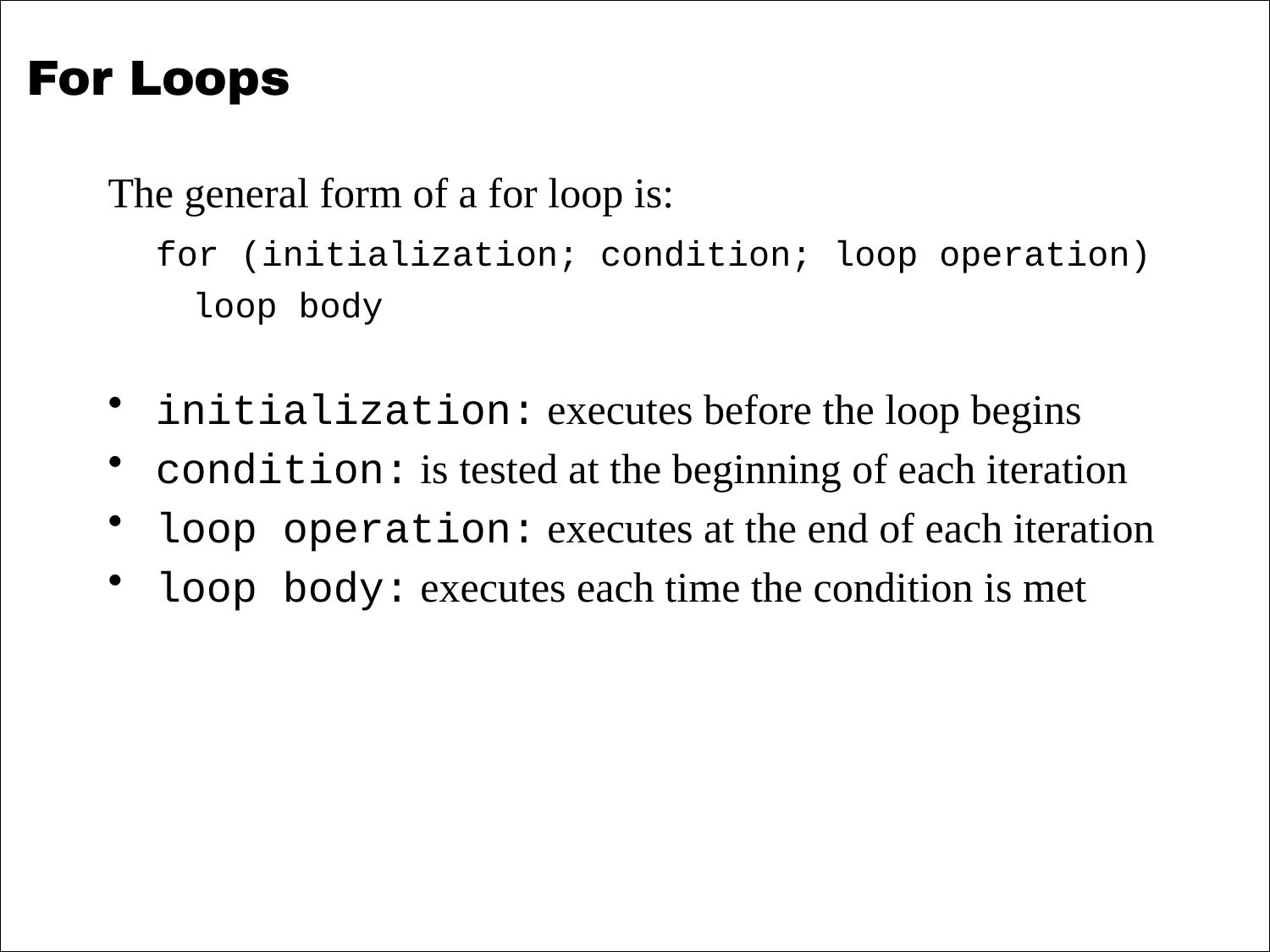

# For Loops
The general form of a for loop is:
	for (initialization; condition; loop operation)
    loop body

initialization: executes before the loop begins
condition: is tested at the beginning of each iteration
loop operation: executes at the end of each iteration
loop body: executes each time the condition is met